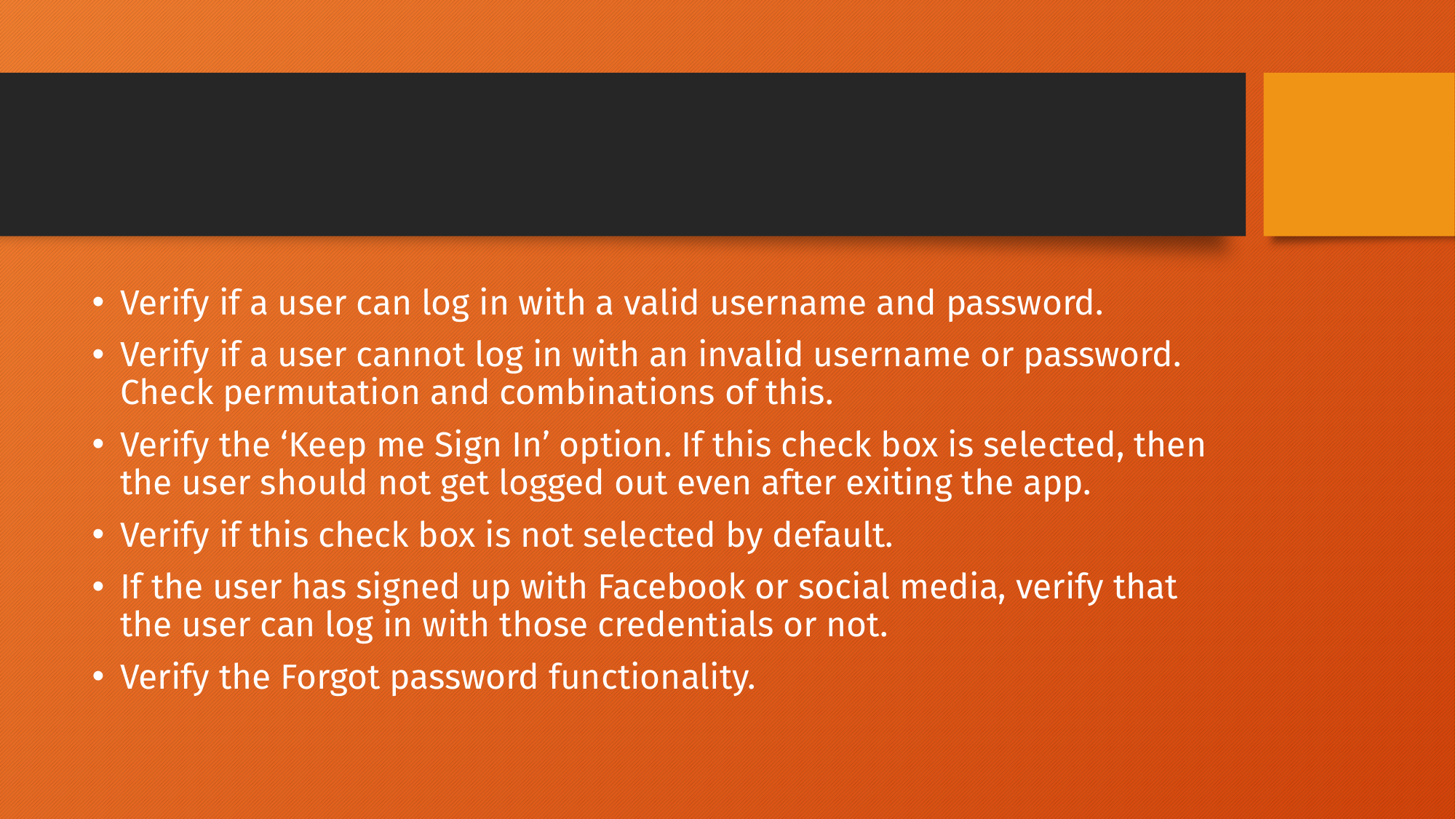

Verify if a user can log in with a valid username and password.
Verify if a user cannot log in with an invalid username or password. Check permutation and combinations of this.
Verify the ‘Keep me Sign In’ option. If this check box is selected, then the user should not get logged out even after exiting the app.
Verify if this check box is not selected by default.
If the user has signed up with Facebook or social media, verify that the user can log in with those credentials or not.
Verify the Forgot password functionality.